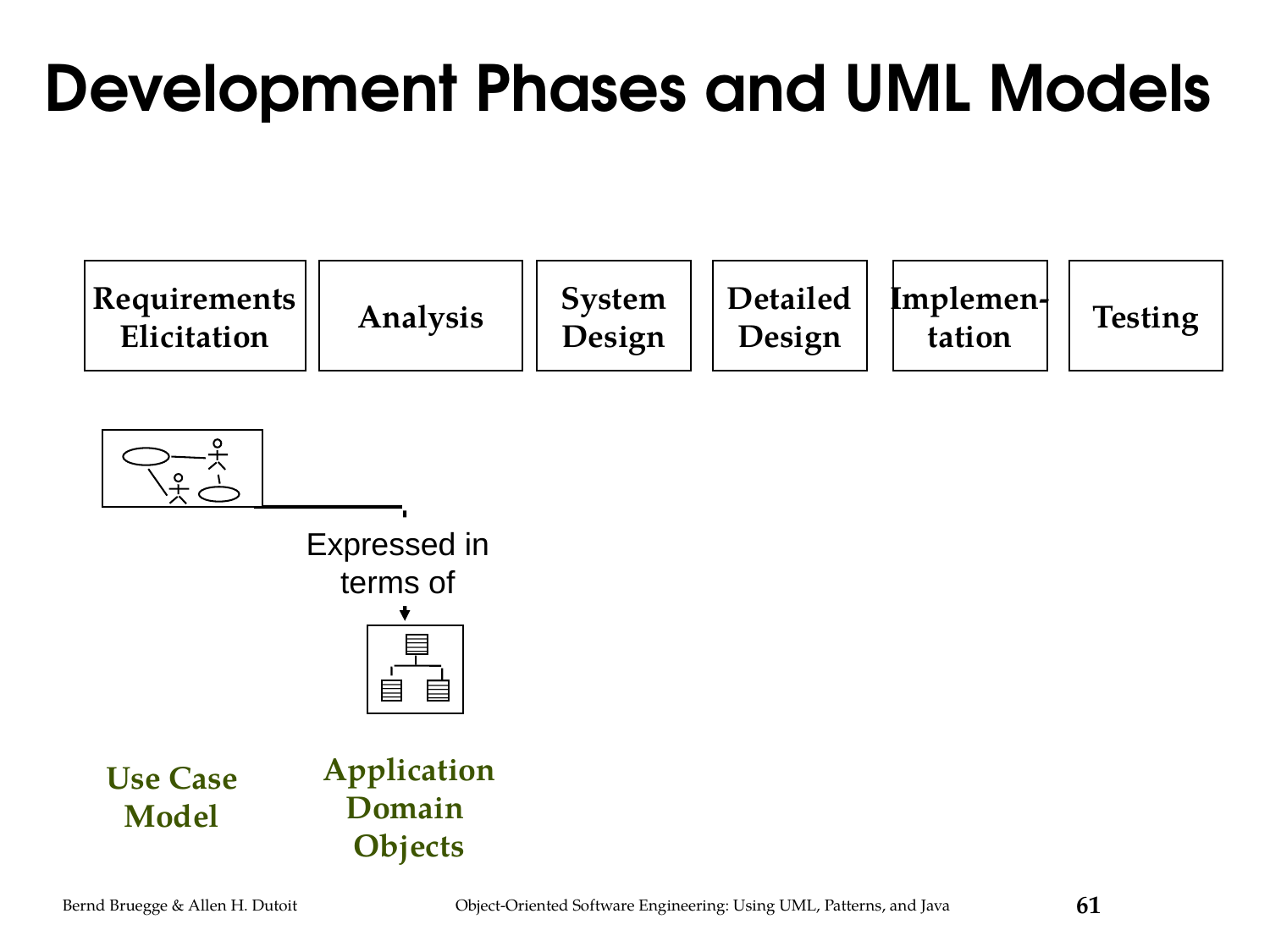

# Development Phases and UML Models

Requirements
Elicitation
Analysis
System
Design
Detailed
Design
Implemen-
tation
Testing

Use Case
Model

Expressed in terms of

Application
Domain
Objects